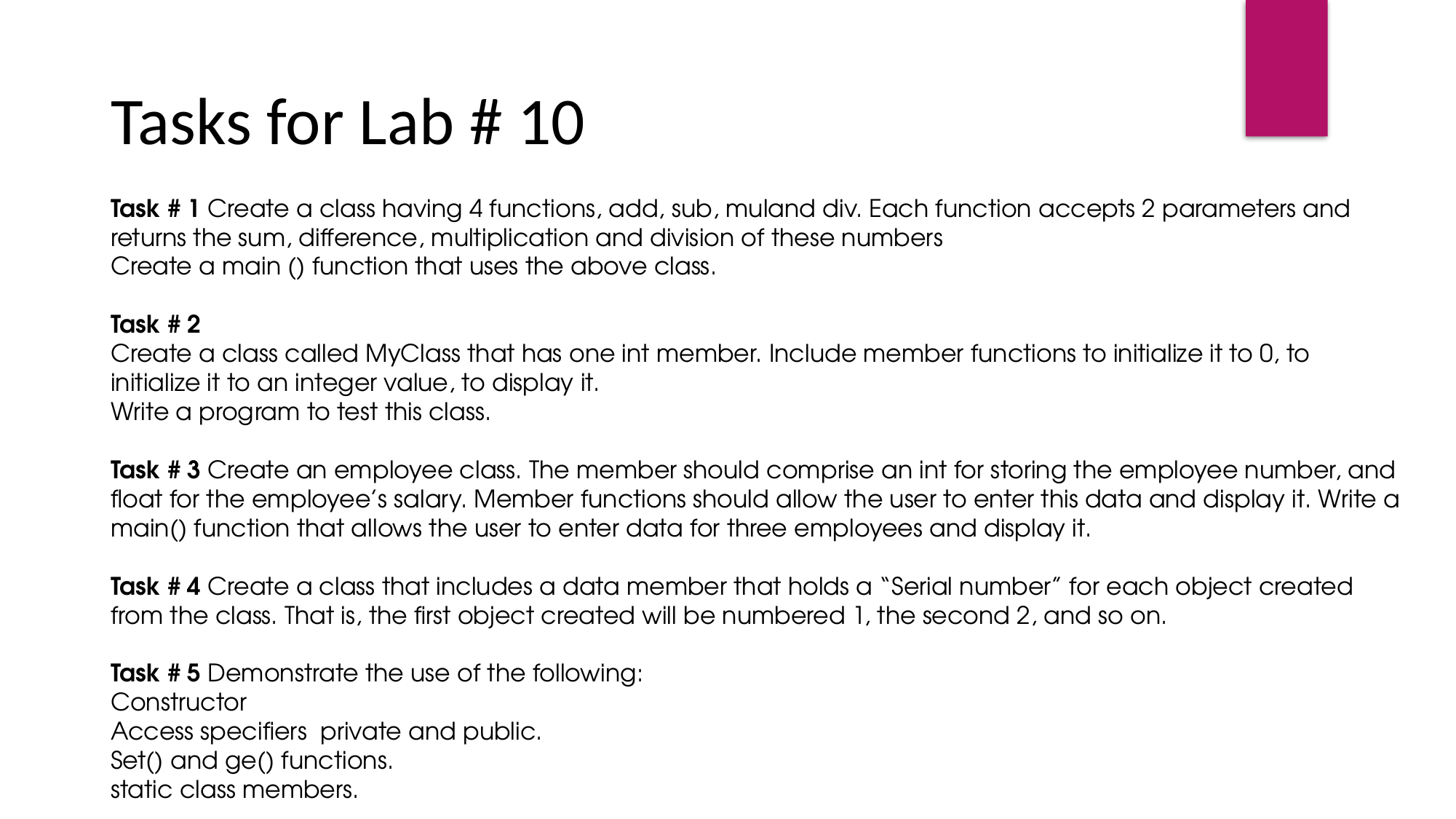

Tasks for Lab # 10
Task # 1 Create a class having 4 functions, add, sub, muland div. Each function accepts 2 parameters and returns the sum, difference, multiplication and division of these numbers
Create a main () function that uses the above class.

Task # 2
Create a class called MyClass that has one int member. Include member functions to initialize it to 0, to initialize it to an integer value, to display it.
Write a program to test this class.

Task # 3 Create an employee class. The member should comprise an int for storing the employee number, and float for the employee’s salary. Member functions should allow the user to enter this data and display it. Write a main() function that allows the user to enter data for three employees and display it.

Task # 4 Create a class that includes a data member that holds a “Serial number” for each object created from the class. That is, the first object created will be numbered 1, the second 2, and so on.

Task # 5 Demonstrate the use of the following:
Constructor
Access specifiers  private and public.
Set() and ge() functions.
static class members.